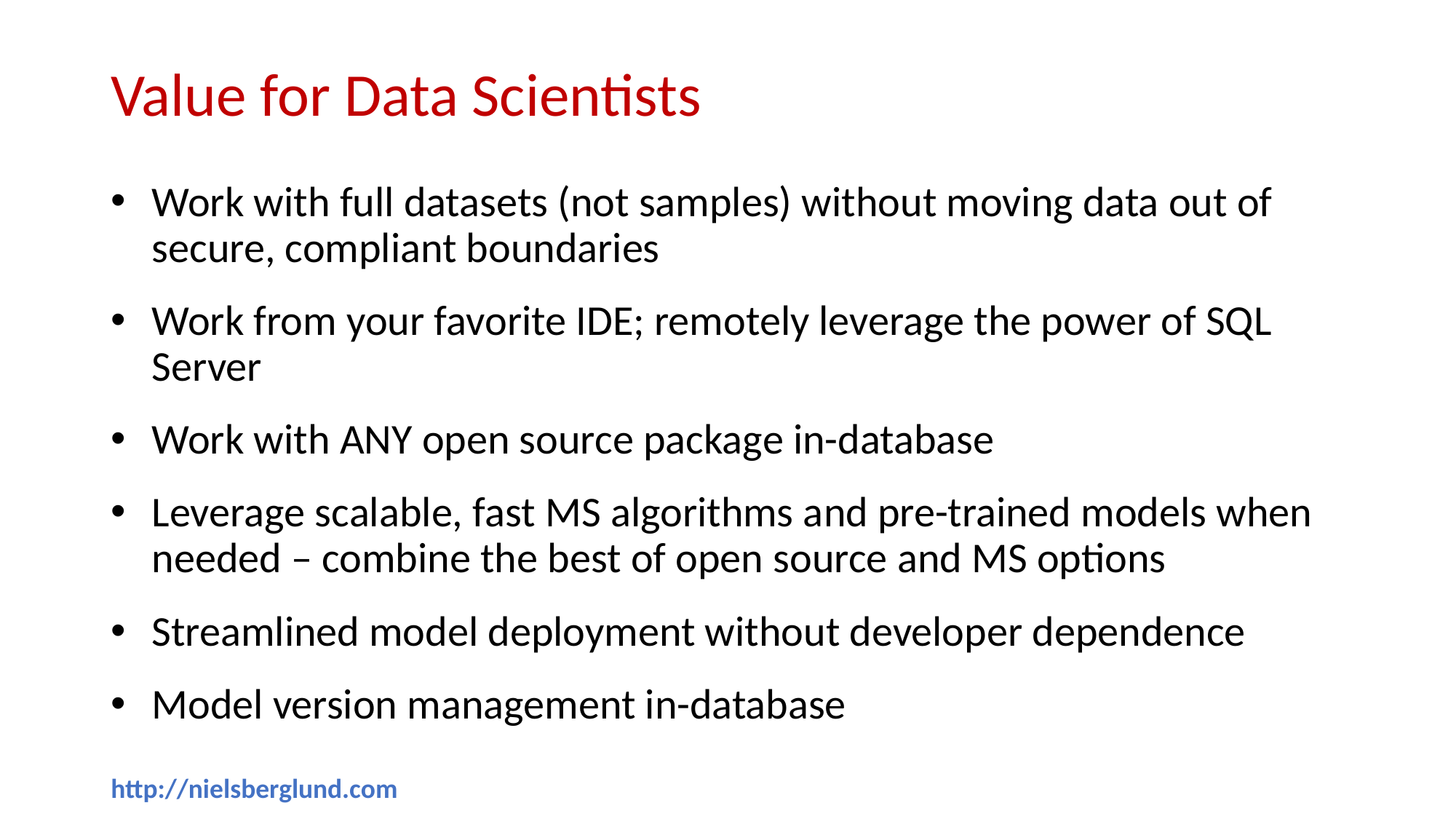

# Value for Data Scientists
Work with full datasets (not samples) without moving data out of secure, compliant boundaries
Work from your favorite IDE; remotely leverage the power of SQL Server
Work with ANY open source package in-database
Leverage scalable, fast MS algorithms and pre-trained models when needed – combine the best of open source and MS options
Streamlined model deployment without developer dependence
Model version management in-database
http://nielsberglund.com